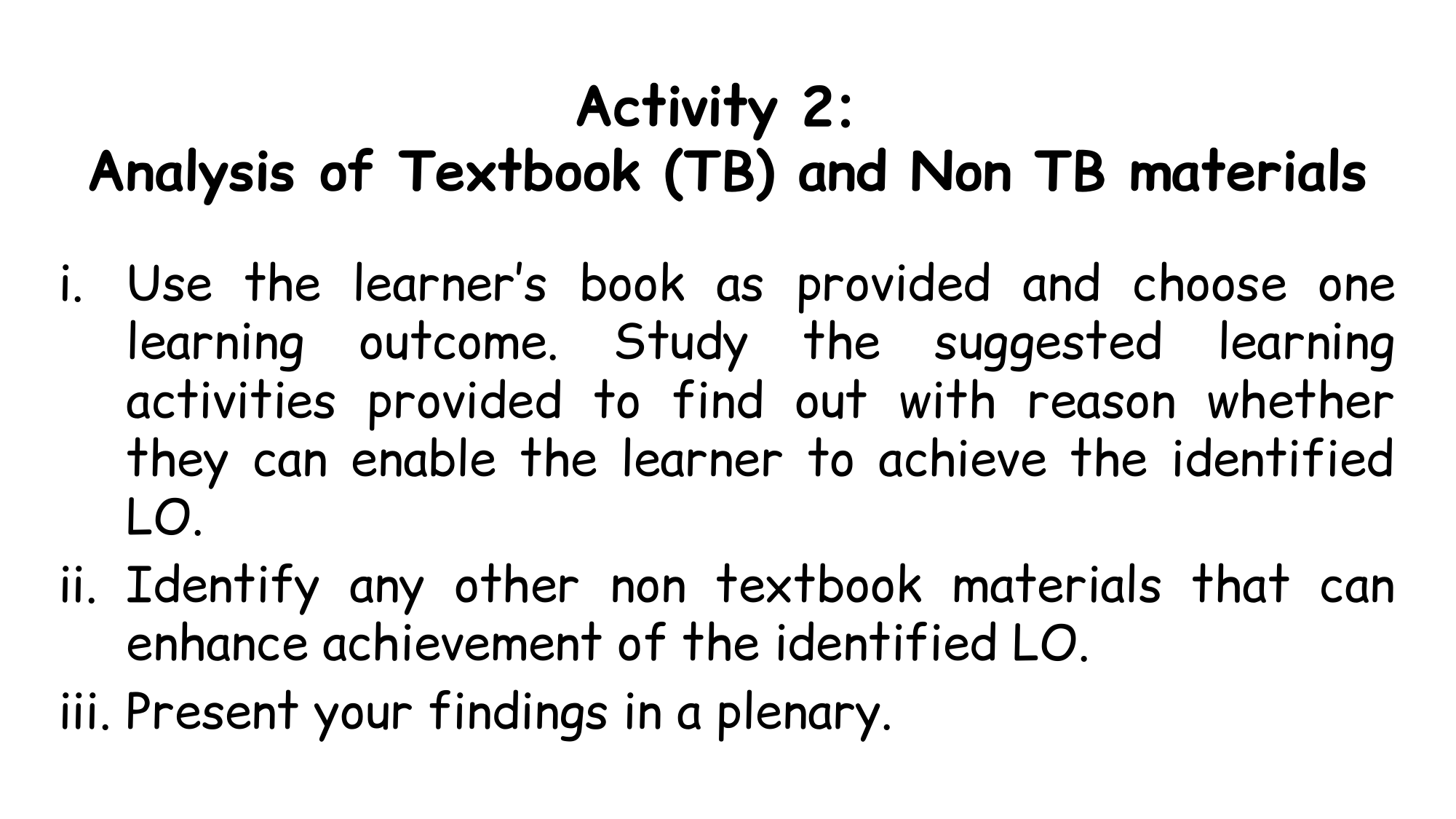

# Activity 2: Analysis of Textbook (TB) and Non TB materials
Use the learner’s book as provided and choose one learning outcome. Study the suggested learning activities provided to find out with reason whether they can enable the learner to achieve the identified LO.
Identify any other non textbook materials that can enhance achievement of the identified LO.
Present your findings in a plenary.